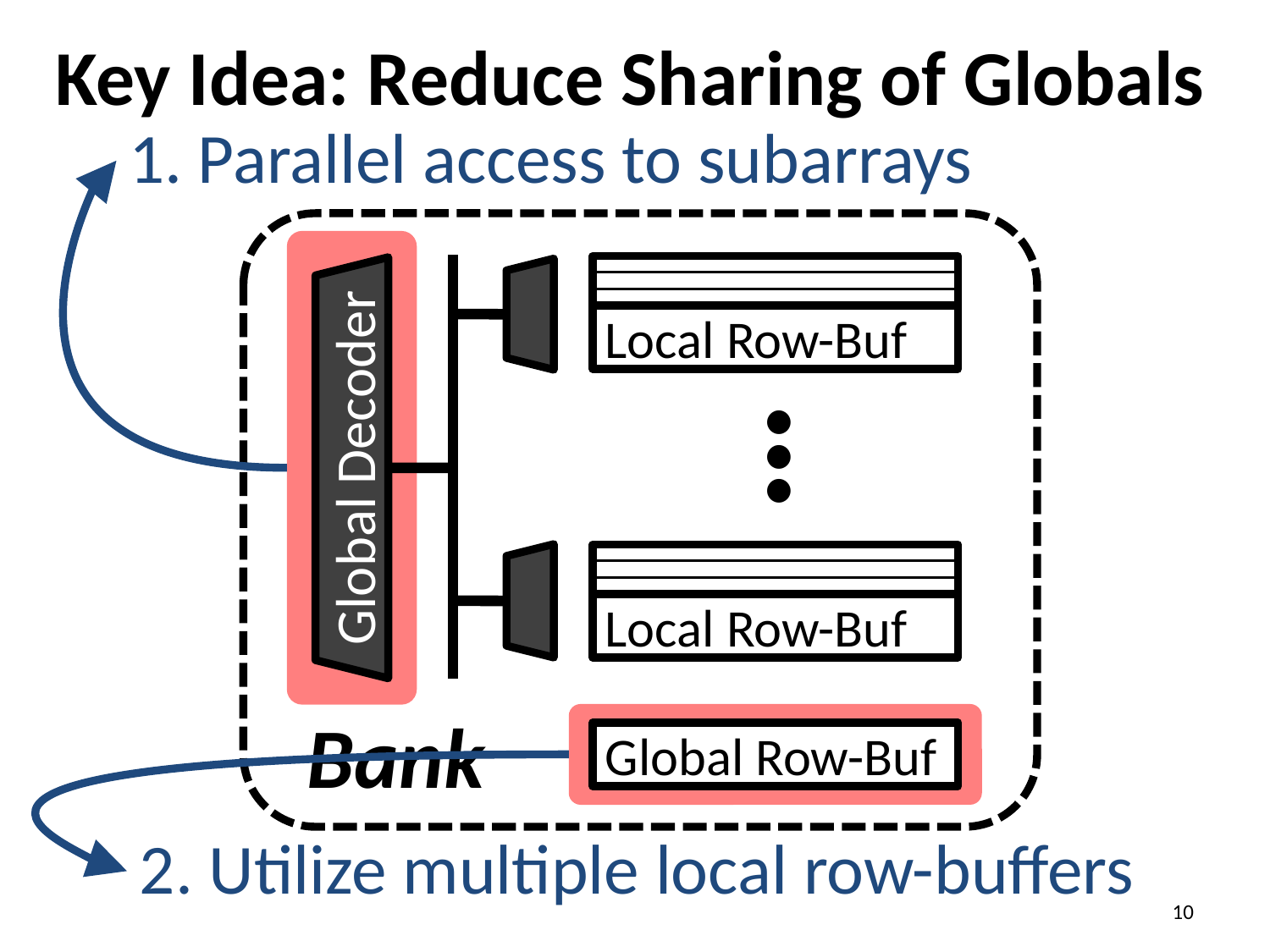

# Key Idea: Reduce Sharing of Globals
1. Parallel access to subarrays

Local Row-Buf
···
Global Decoder

Local Row-Buf

Bank
Global Row-Buf
2. Utilize multiple local row-buffers
10